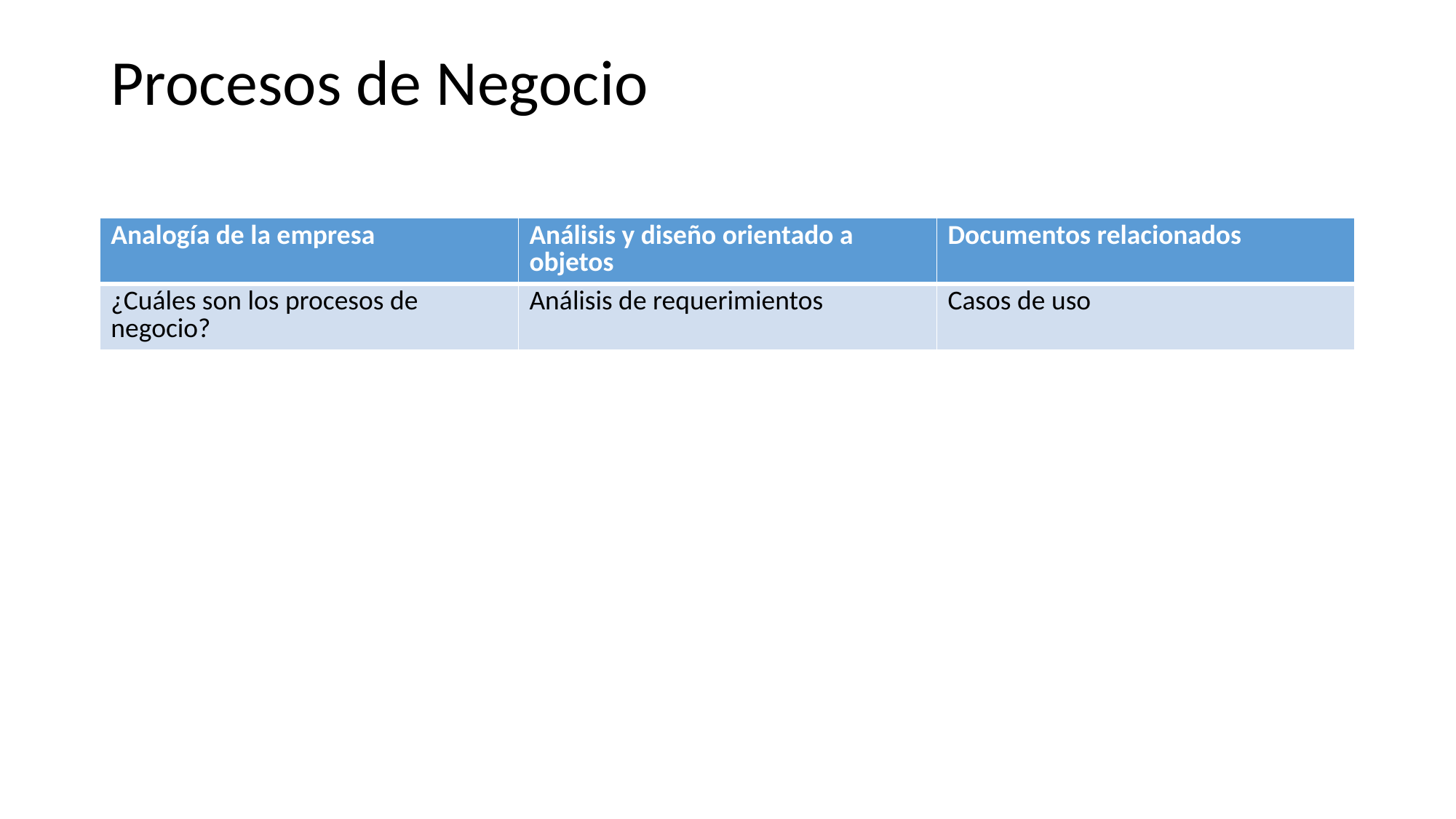

# Procesos de Negocio
| Analogía de la empresa | Análisis y diseño orientado a objetos | Documentos relacionados |
| --- | --- | --- |
| ¿Cuáles son los procesos de negocio? | Análisis de requerimientos | Casos de uso |